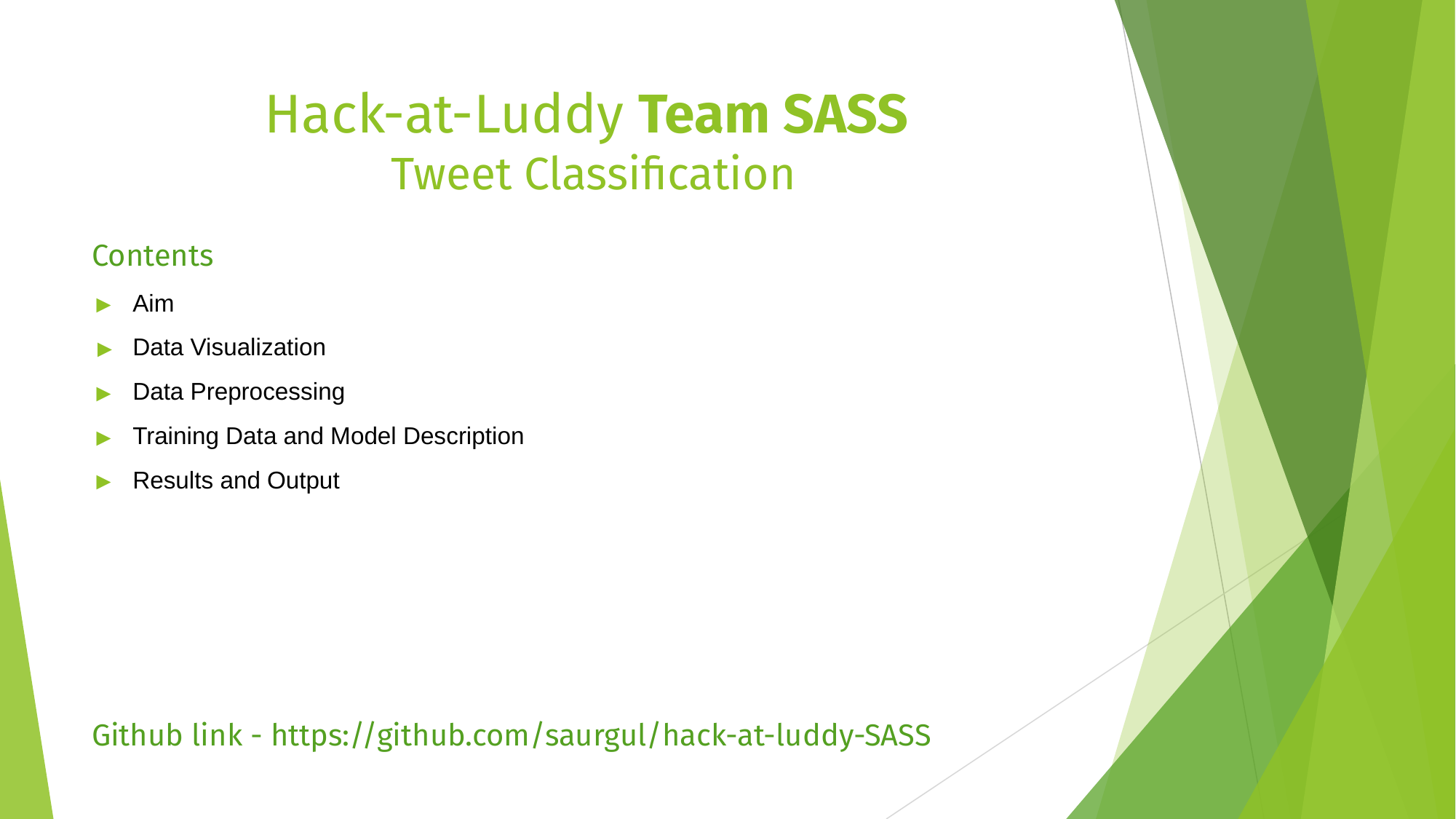

# Hack-at-Luddy Team SASS
Tweet Classification
Contents
Aim
Data Visualization
Data Preprocessing
Training Data and Model Description
Results and Output

Github link - https://github.com/saurgul/hack-at-luddy-SASS